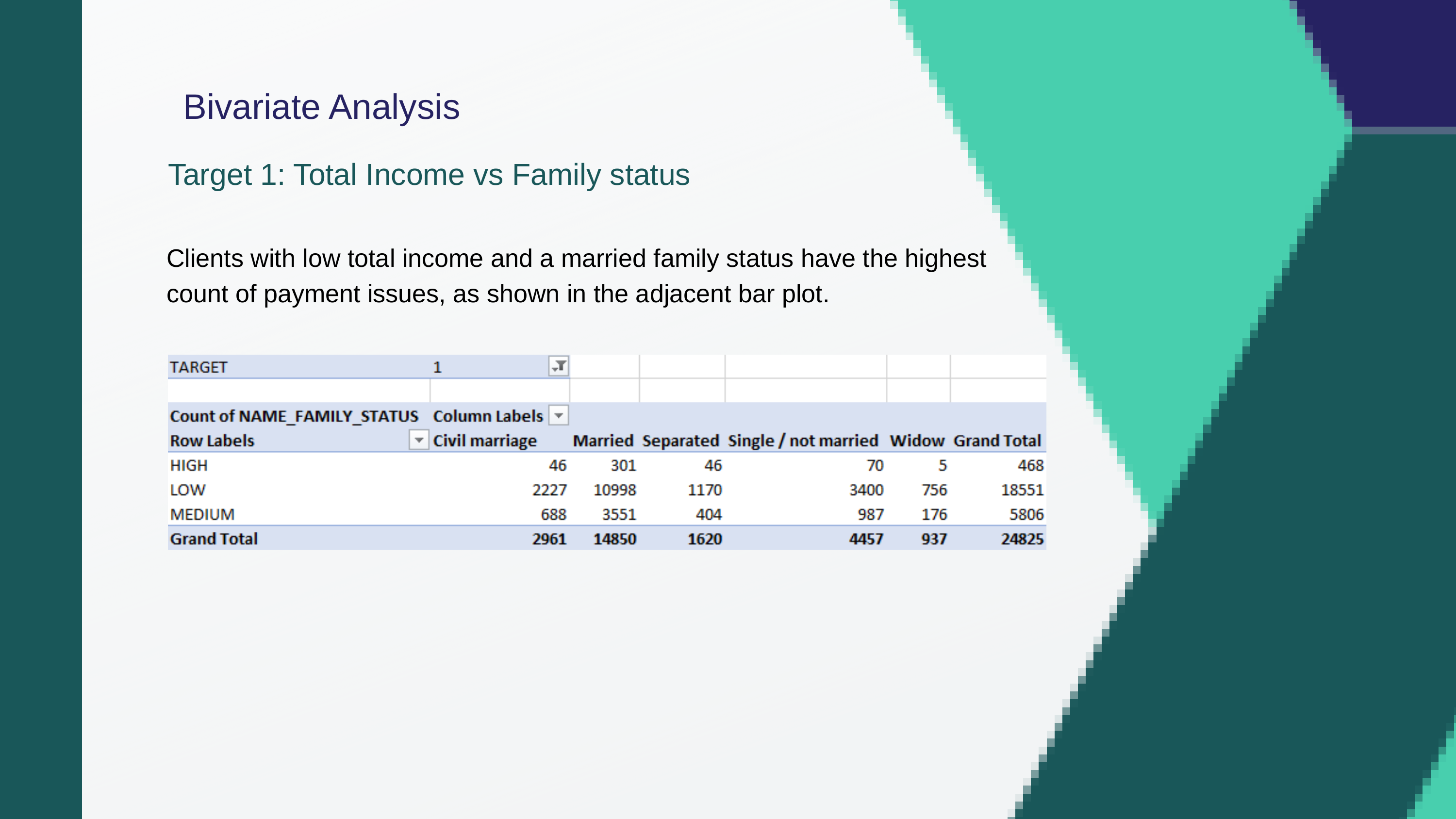

Bivariate Analysis
Target 1: Total Income vs Family status
Clients with low total income and a married family status have the highest count of payment issues, as shown in the adjacent bar plot.